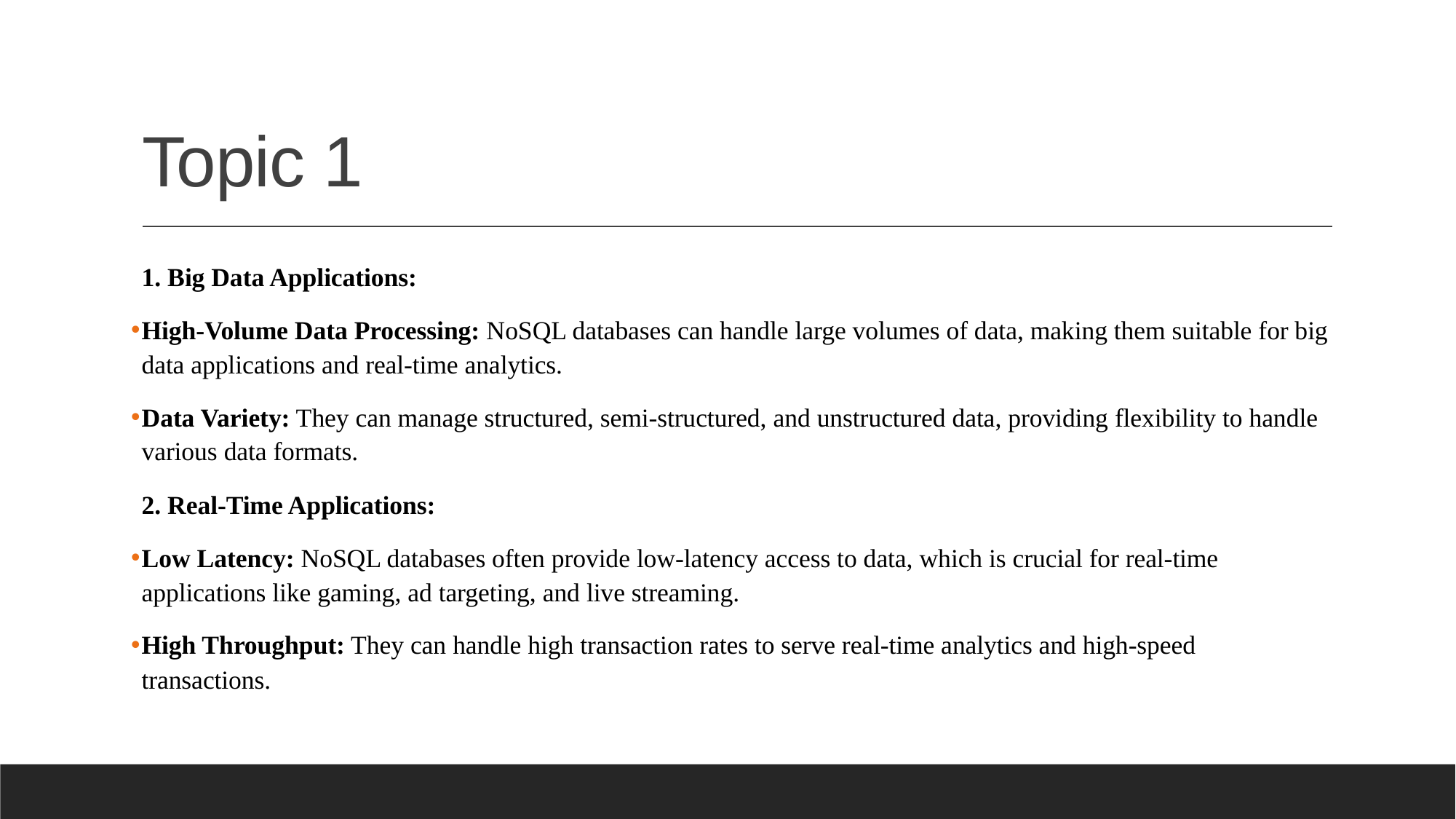

# Topic 1
1. Big Data Applications:
High-Volume Data Processing: NoSQL databases can handle large volumes of data, making them suitable for big data applications and real-time analytics.
Data Variety: They can manage structured, semi-structured, and unstructured data, providing flexibility to handle various data formats.
2. Real-Time Applications:
Low Latency: NoSQL databases often provide low-latency access to data, which is crucial for real-time applications like gaming, ad targeting, and live streaming.
High Throughput: They can handle high transaction rates to serve real-time analytics and high-speed transactions.